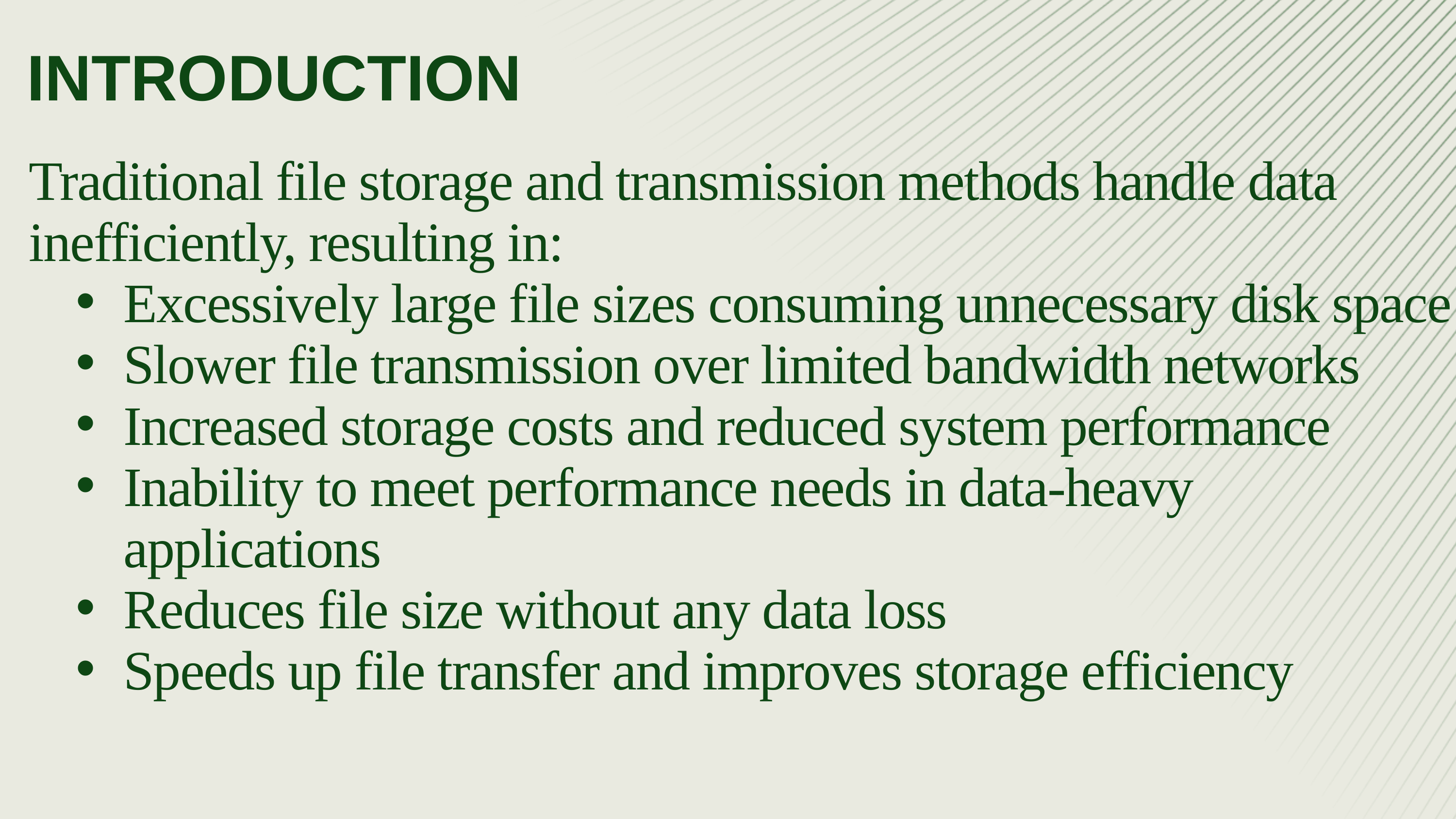

INTRODUCTION
Traditional file storage and transmission methods handle data inefficiently, resulting in:
Excessively large file sizes consuming unnecessary disk space
Slower file transmission over limited bandwidth networks
Increased storage costs and reduced system performance
Inability to meet performance needs in data-heavy applications
Reduces file size without any data loss
Speeds up file transfer and improves storage efficiency